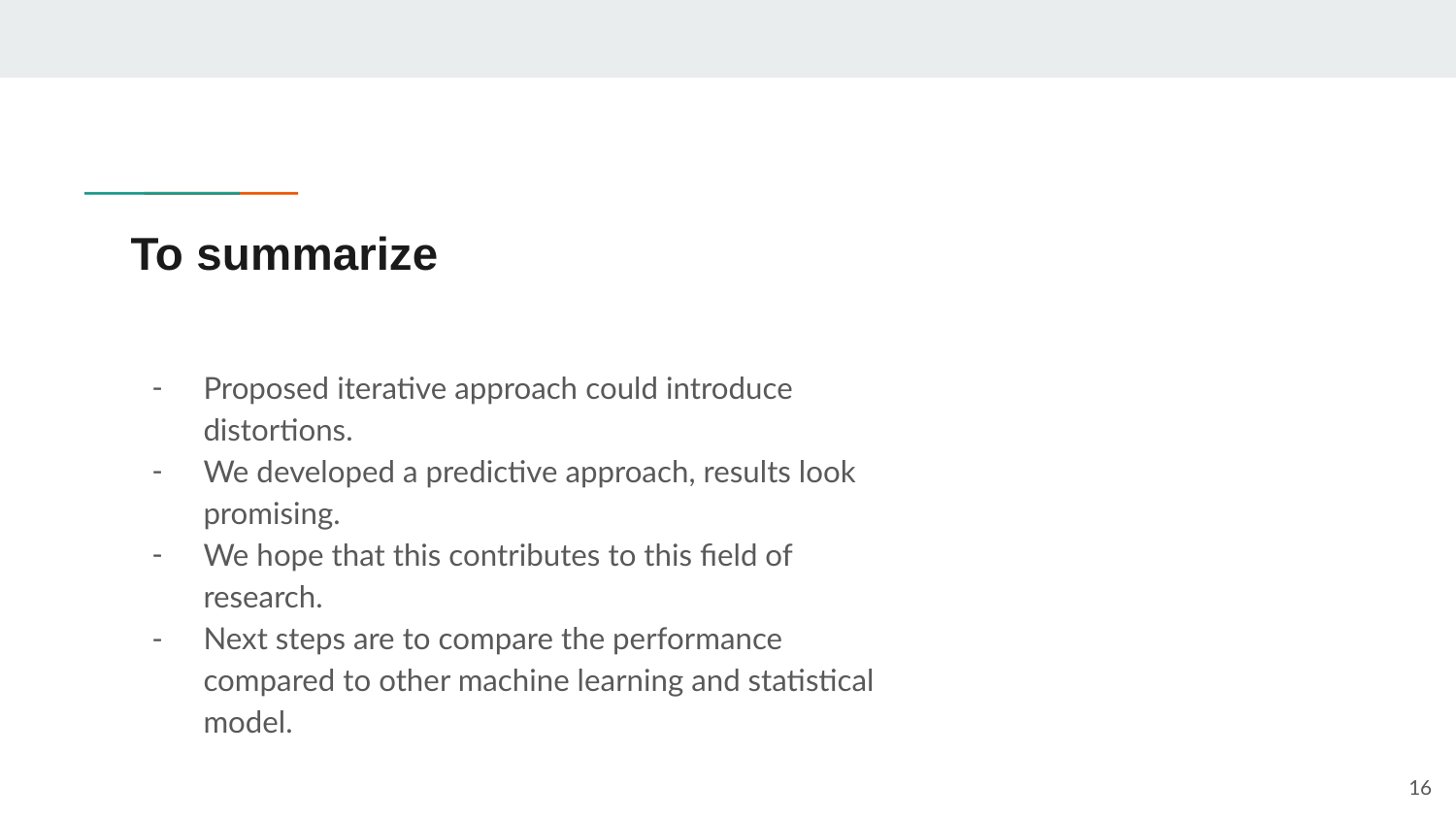

# To summarize
Proposed iterative approach could introduce distortions.
We developed a predictive approach, results look promising.
We hope that this contributes to this field of research.
Next steps are to compare the performance compared to other machine learning and statistical model.

16